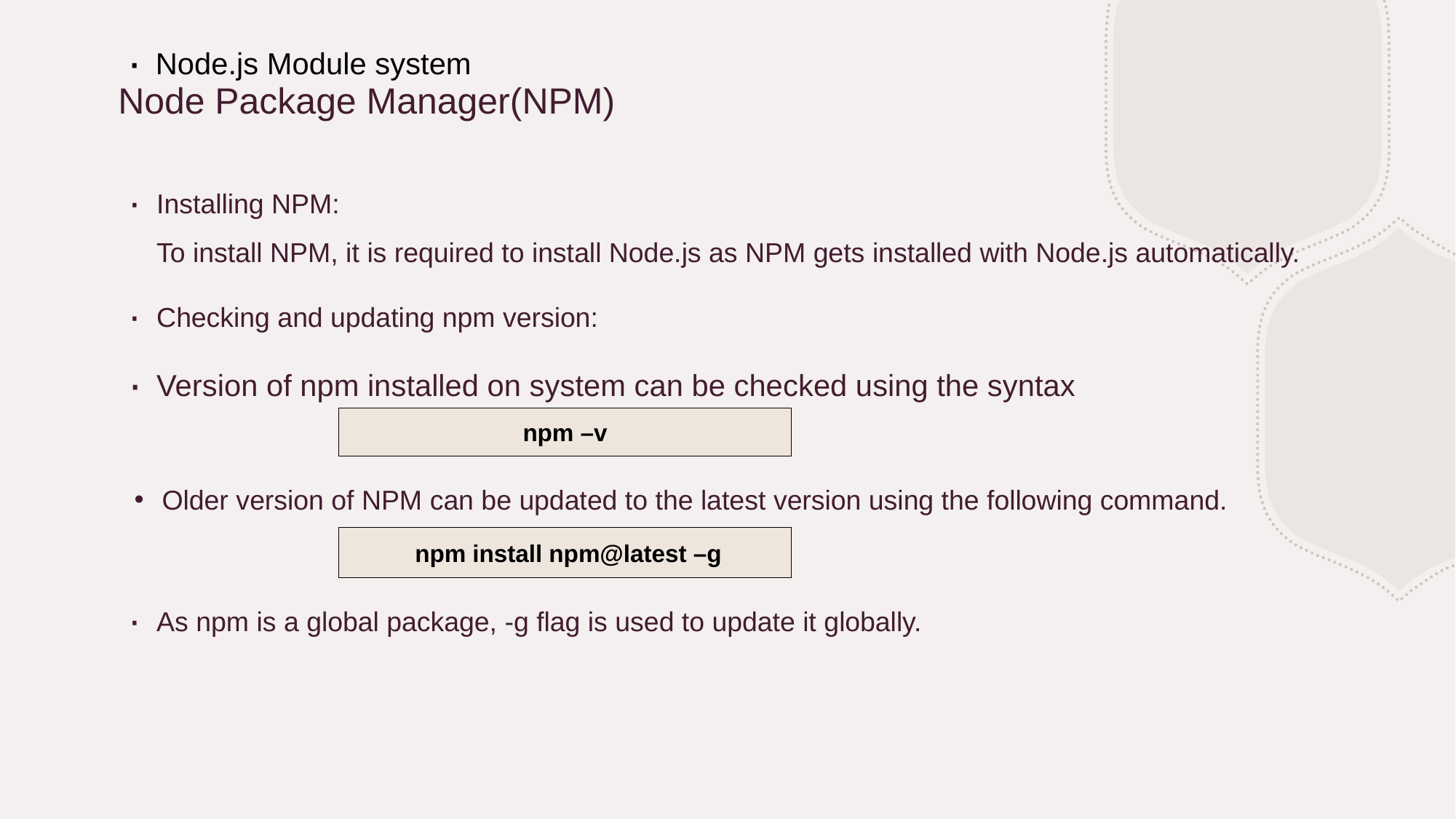

Node.js Module system
# Node Package Manager(NPM)
Installing NPM:
To install NPM, it is required to install Node.js as NPM gets installed with Node.js automatically.
Checking and updating npm version:
Version of npm installed on system can be checked using the syntax

Older version of NPM can be updated to the latest version using the following command.

As npm is a global package, -g flag is used to update it globally.

npm –v
 npm install npm@latest –g